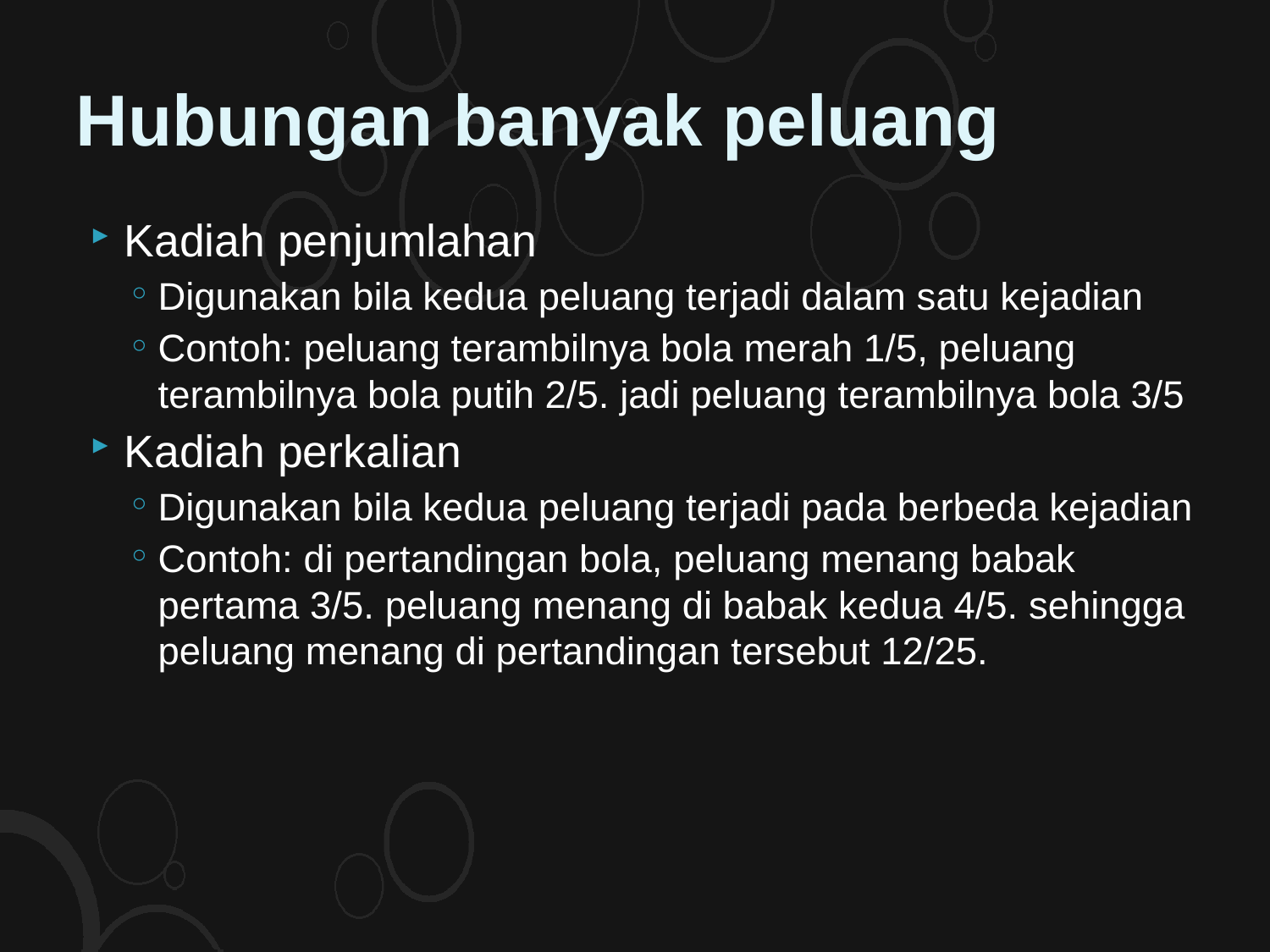

# Hubungan banyak peluang
Kadiah penjumlahan
Digunakan bila kedua peluang terjadi dalam satu kejadian
Contoh: peluang terambilnya bola merah 1/5, peluang terambilnya bola putih 2/5. jadi peluang terambilnya bola 3/5
Kadiah perkalian
Digunakan bila kedua peluang terjadi pada berbeda kejadian
Contoh: di pertandingan bola, peluang menang babak pertama 3/5. peluang menang di babak kedua 4/5. sehingga peluang menang di pertandingan tersebut 12/25.